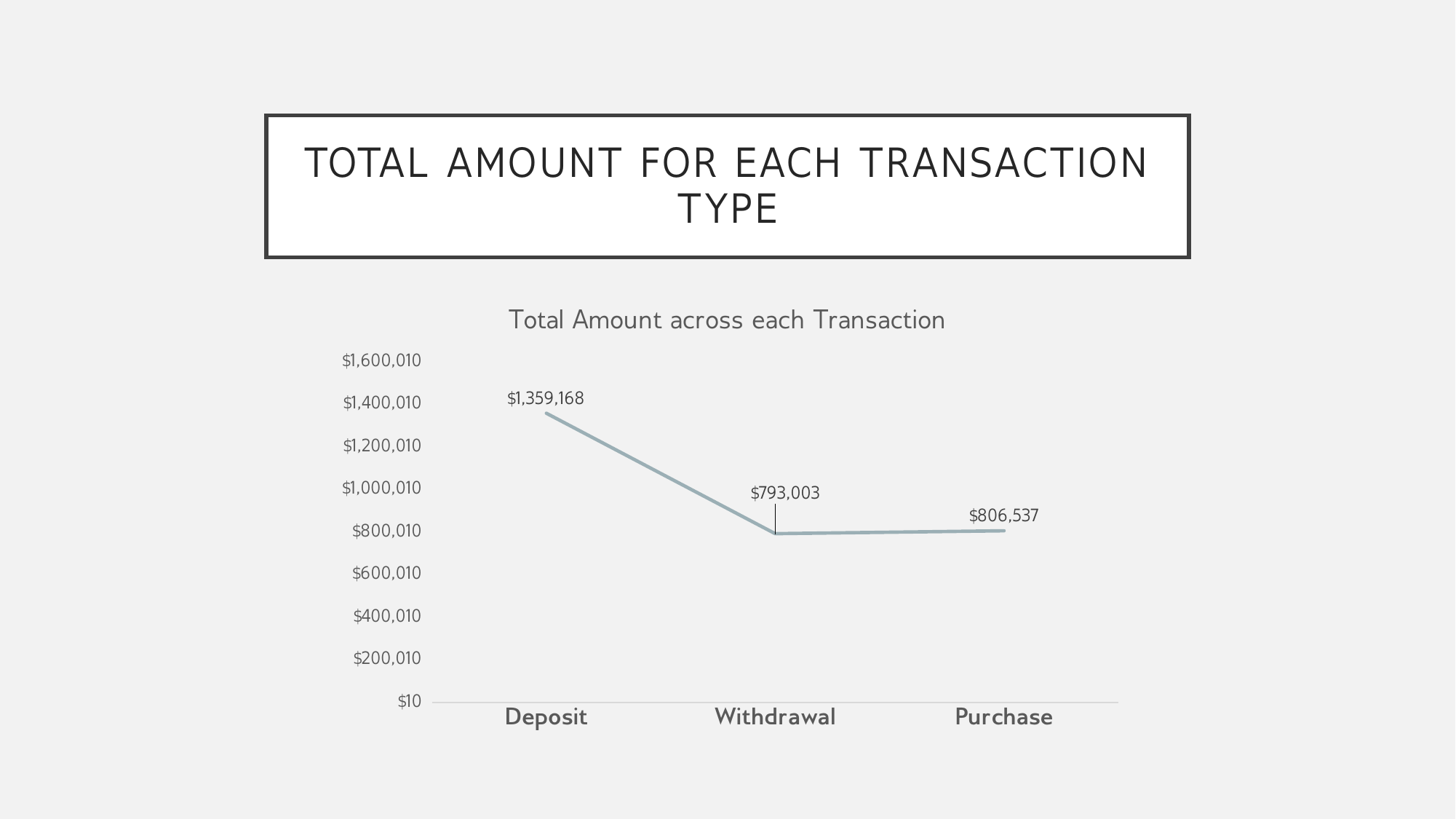

# Total amount for each transaction type

### Chart: Total Amount across each Transaction

| Category | total_amount |
|---|---|
| Deposit | 1359168.0 |
| Withdrawal | 793003.0 |
| Purchase | 806537.0 |